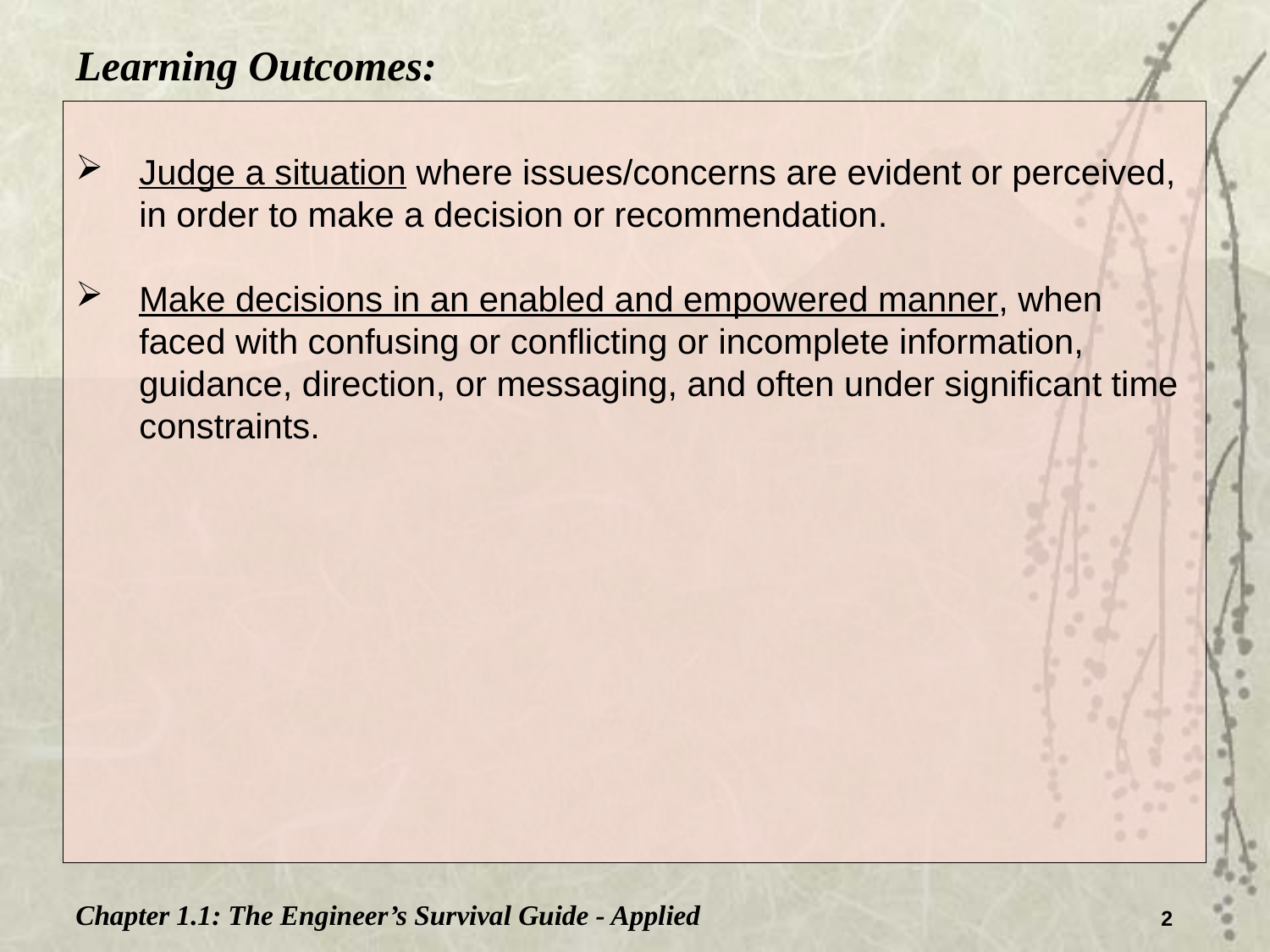

Learning Outcomes:

Judge a situation where issues/concerns are evident or perceived, in order to make a decision or recommendation.

Make decisions in an enabled and empowered manner, when faced with confusing or conflicting or incomplete information, guidance, direction, or messaging, and often under significant time constraints.
Chapter 1.1: The Engineer’s Survival Guide - Applied
2